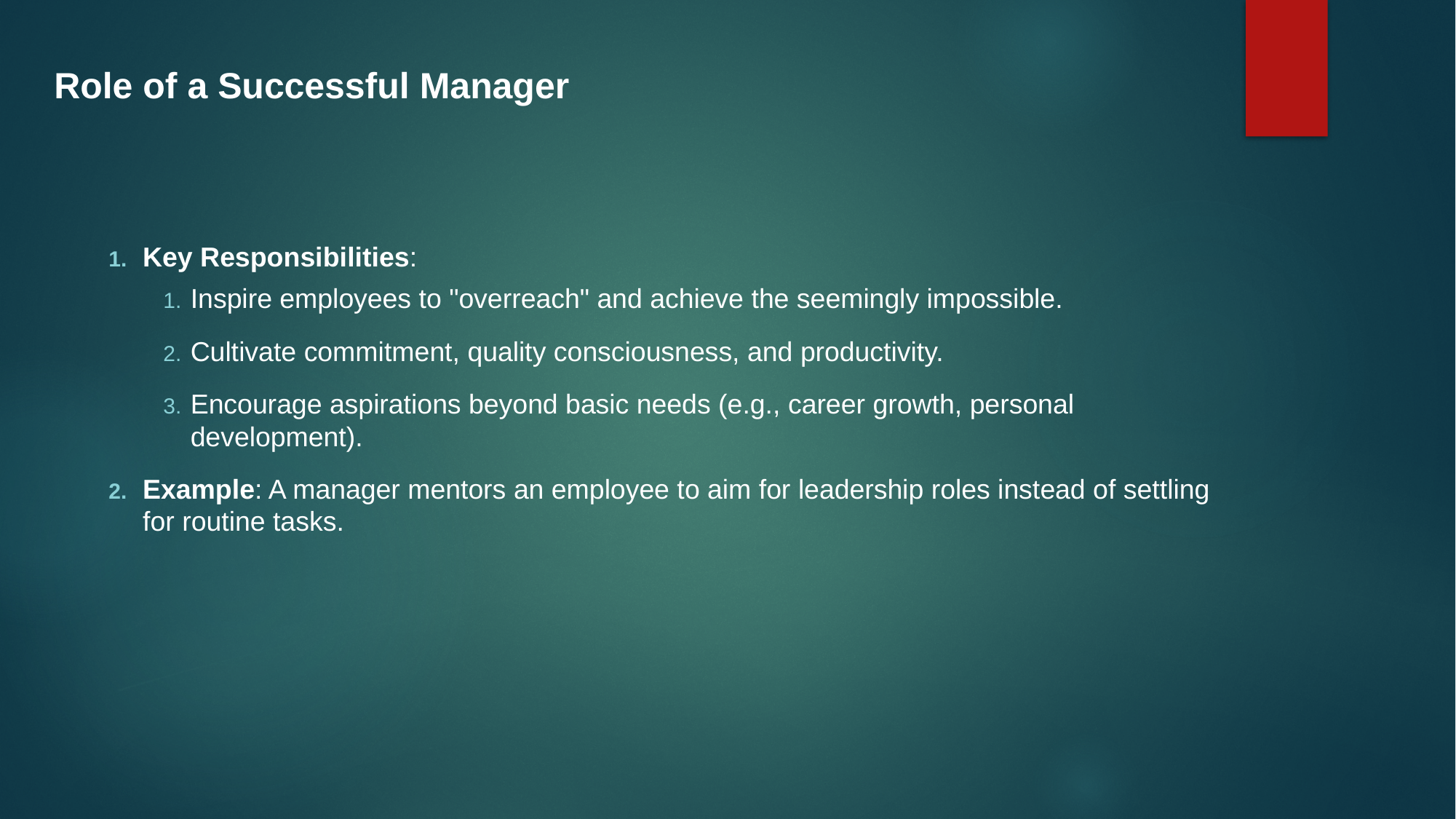

Role of a Successful Manager

Key Responsibilities:
Inspire employees to "overreach" and achieve the seemingly impossible.
Cultivate commitment, quality consciousness, and productivity.
Encourage aspirations beyond basic needs (e.g., career growth, personal development).
Example: A manager mentors an employee to aim for leadership roles instead of settling for routine tasks.